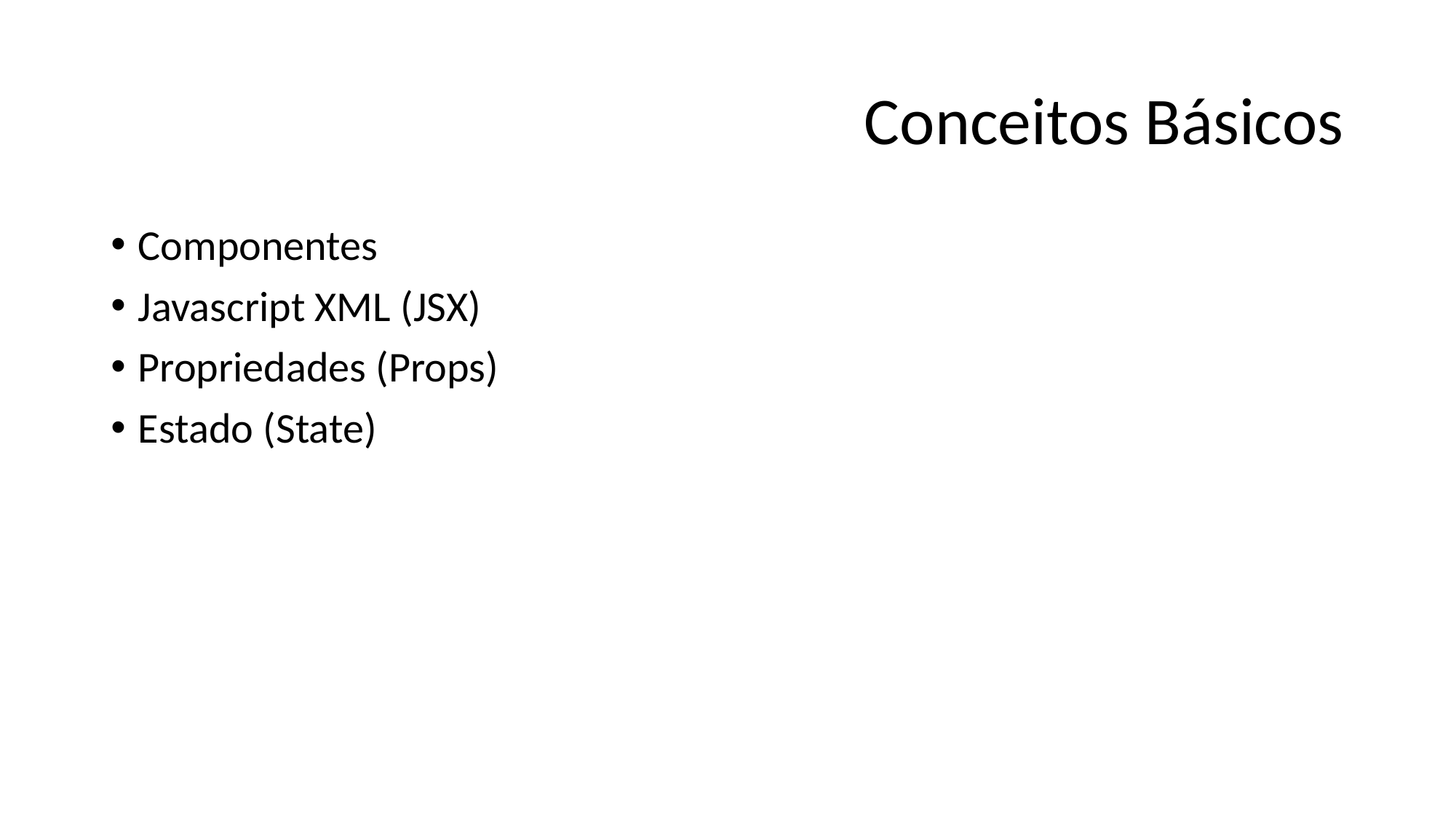

# Conceitos Básicos
Componentes
Javascript XML (JSX)
Propriedades (Props)
Estado (State)